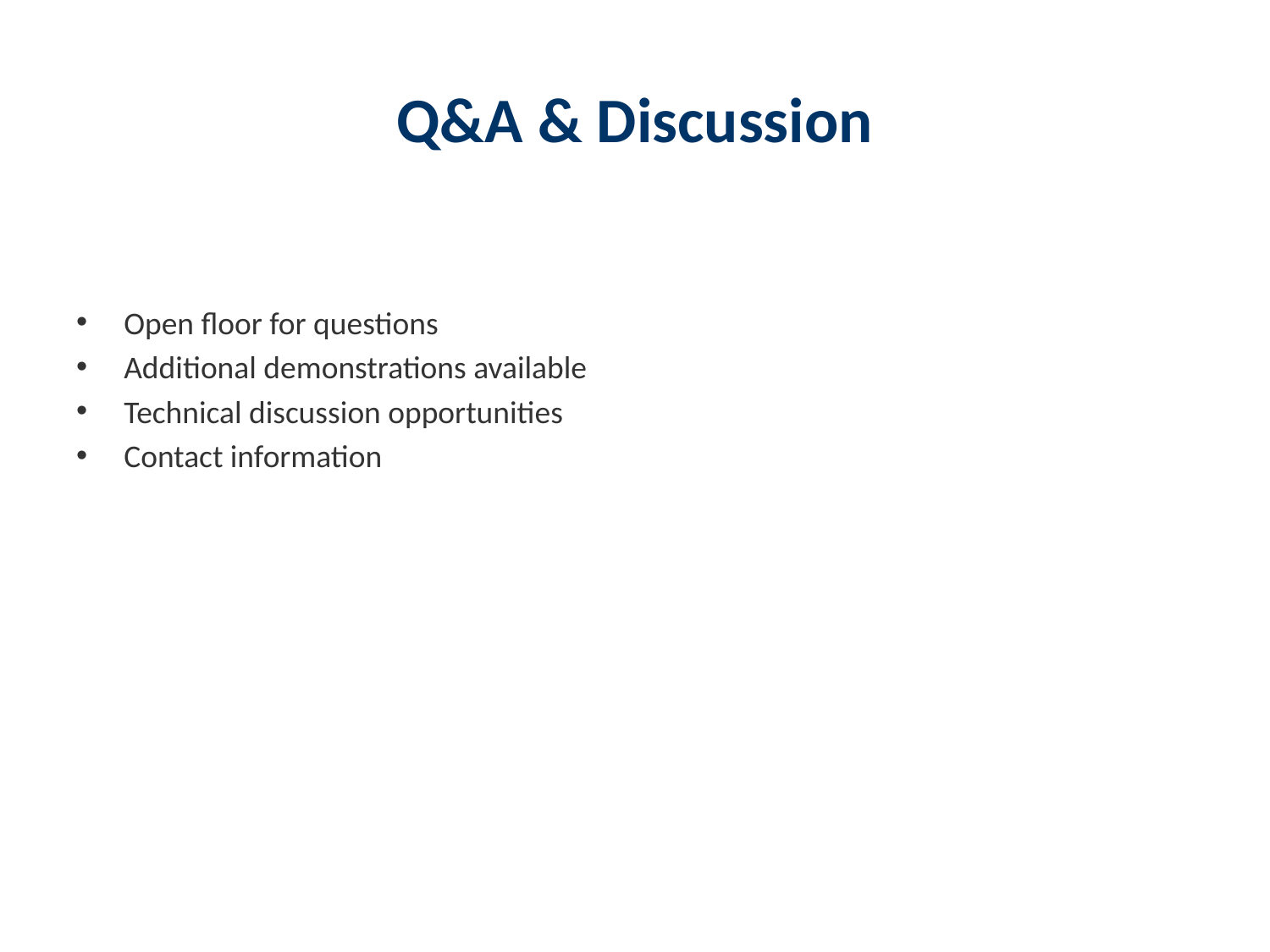

# Q&A & Discussion

Open floor for questions
Additional demonstrations available
Technical discussion opportunities
Contact information